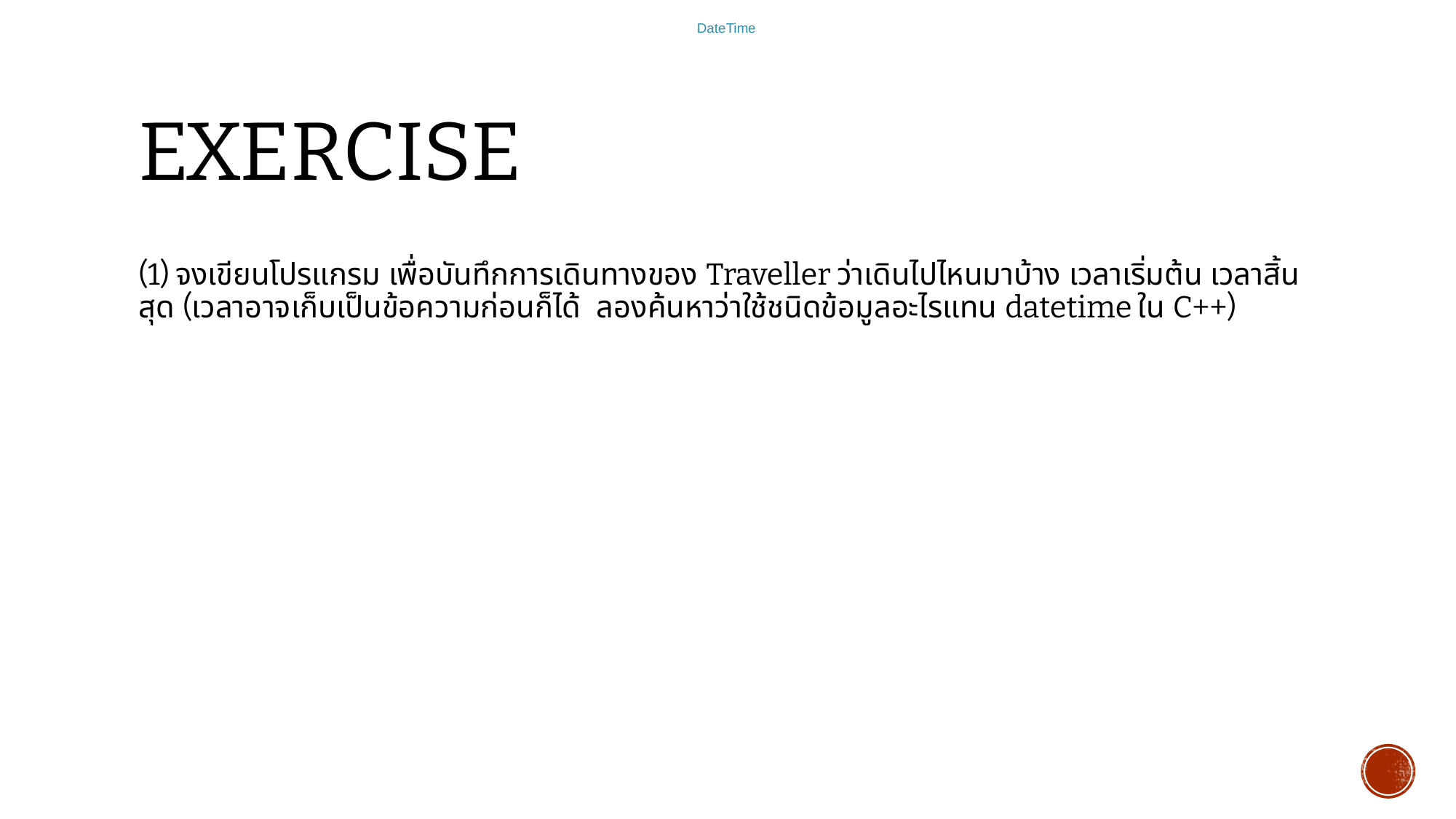

DateTime
# Exercise
(1) จงเขียนโปรแกรม เพื่อบันทึกการเดินทางของ Traveller ว่าเดินไปไหนมาบ้าง เวลาเริ่มต้น เวลาสิ้นสุด (เวลาอาจเก็บเป็นข้อความก่อนก็ได้  ลองค้นหาว่าใช้ชนิดข้อมูลอะไรแทน datetime ใน C++)